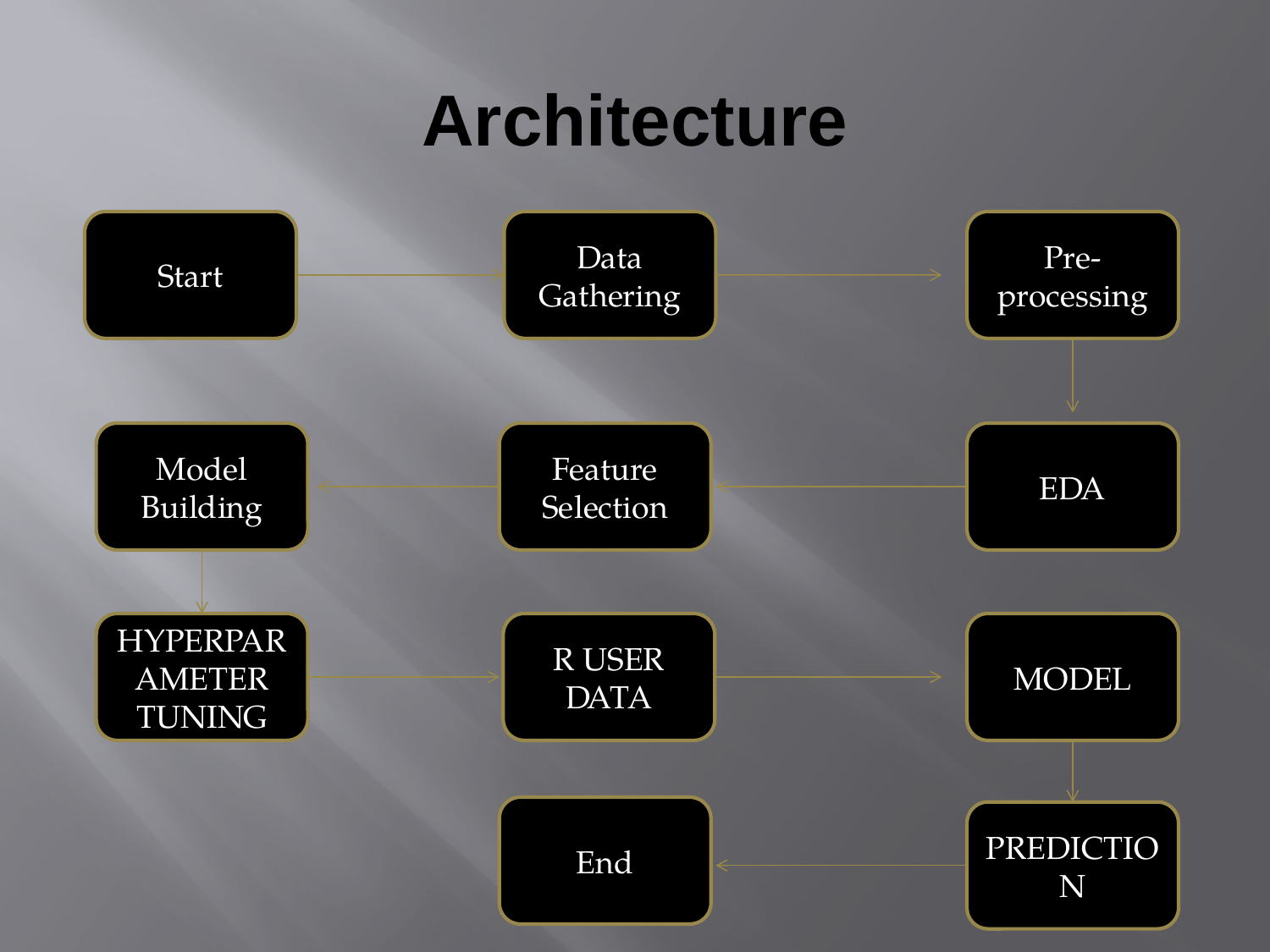

# Architecture
Start
Data Gathering
Pre-processing

Model Building
Feature Selection
EDA
MODEL
HYPERPARAMETER TUNING
R USER DATA
End
PREDICTION